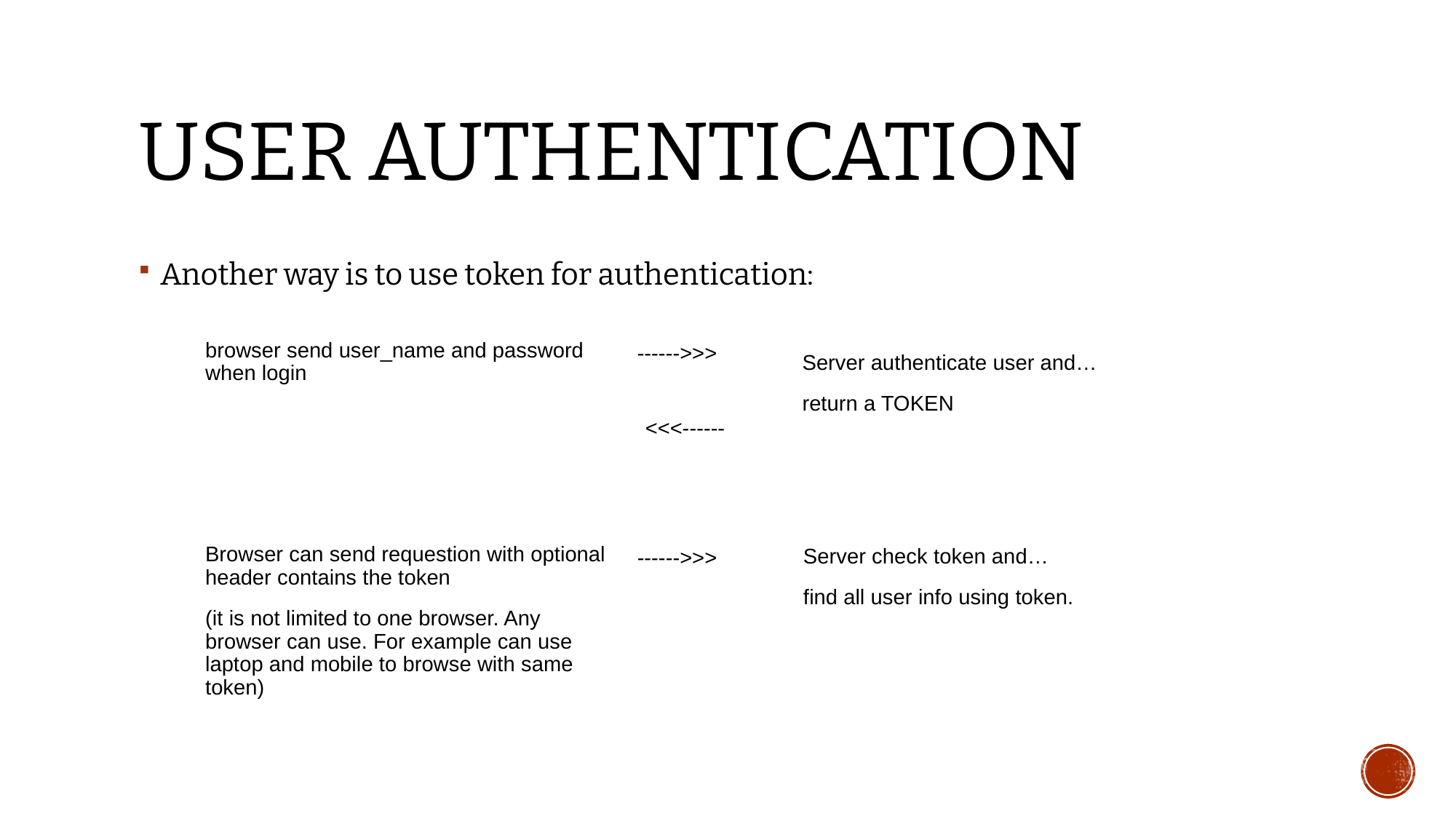

# User authentication
Another way is to use token for authentication:
browser send user_name and password when login
------>>>
Server authenticate user and…
return a TOKEN
<<<------
Browser can send requestion with optional header contains the token
(it is not limited to one browser. Any browser can use. For example can use laptop and mobile to browse with same token)
Server check token and…
find all user info using token.
------>>>